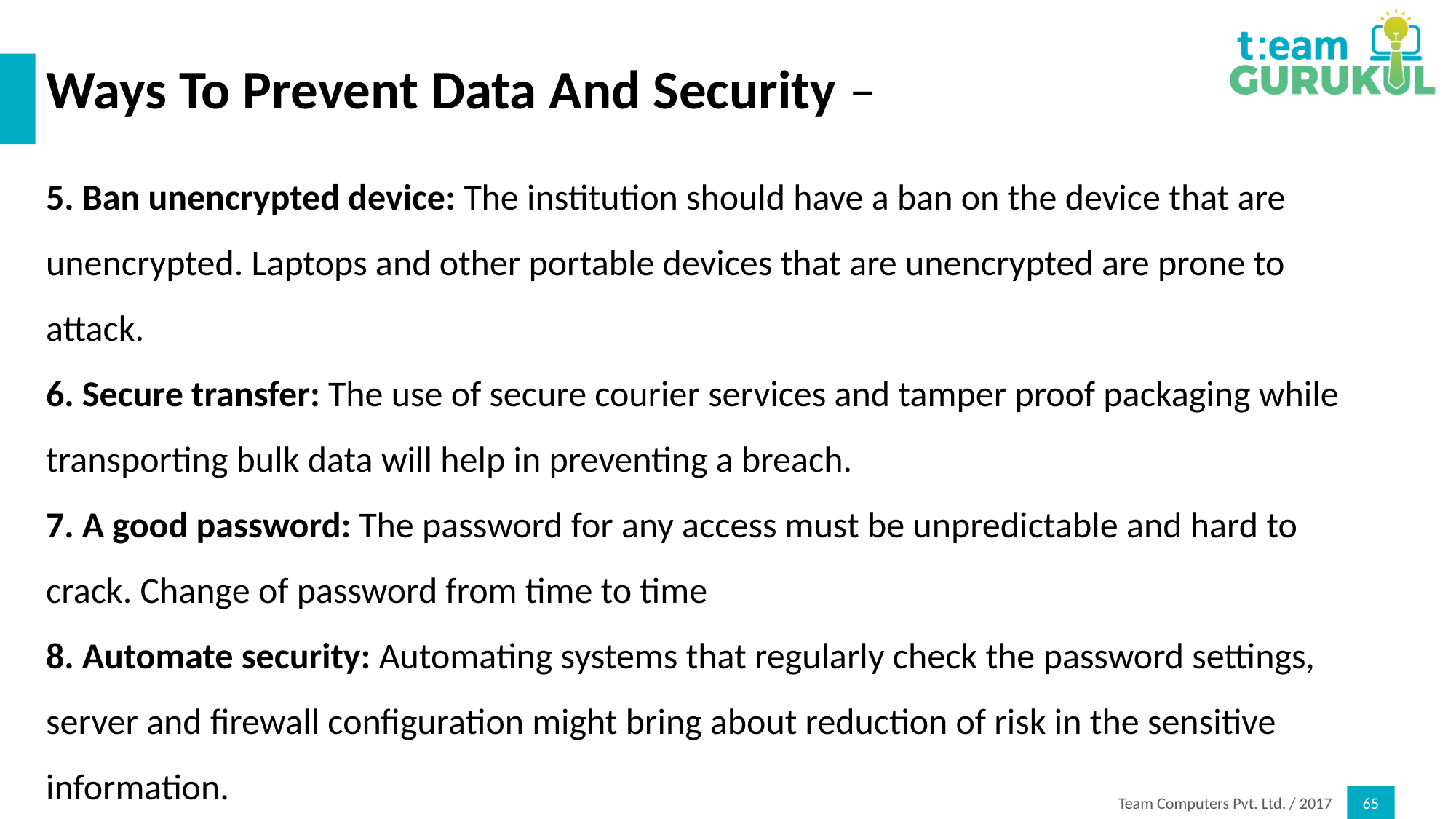

# Ways To Prevent Data And Security –
5. Ban unencrypted device: The institution should have a ban on the device that are unencrypted. Laptops and other portable devices that are unencrypted are prone to attack.
6. Secure transfer: The use of secure courier services and tamper proof packaging while transporting bulk data will help in preventing a breach.
7. A good password: The password for any access must be unpredictable and hard to crack. Change of password from time to time
8. Automate security: Automating systems that regularly check the password settings, server and firewall configuration might bring about reduction of risk in the sensitive information.